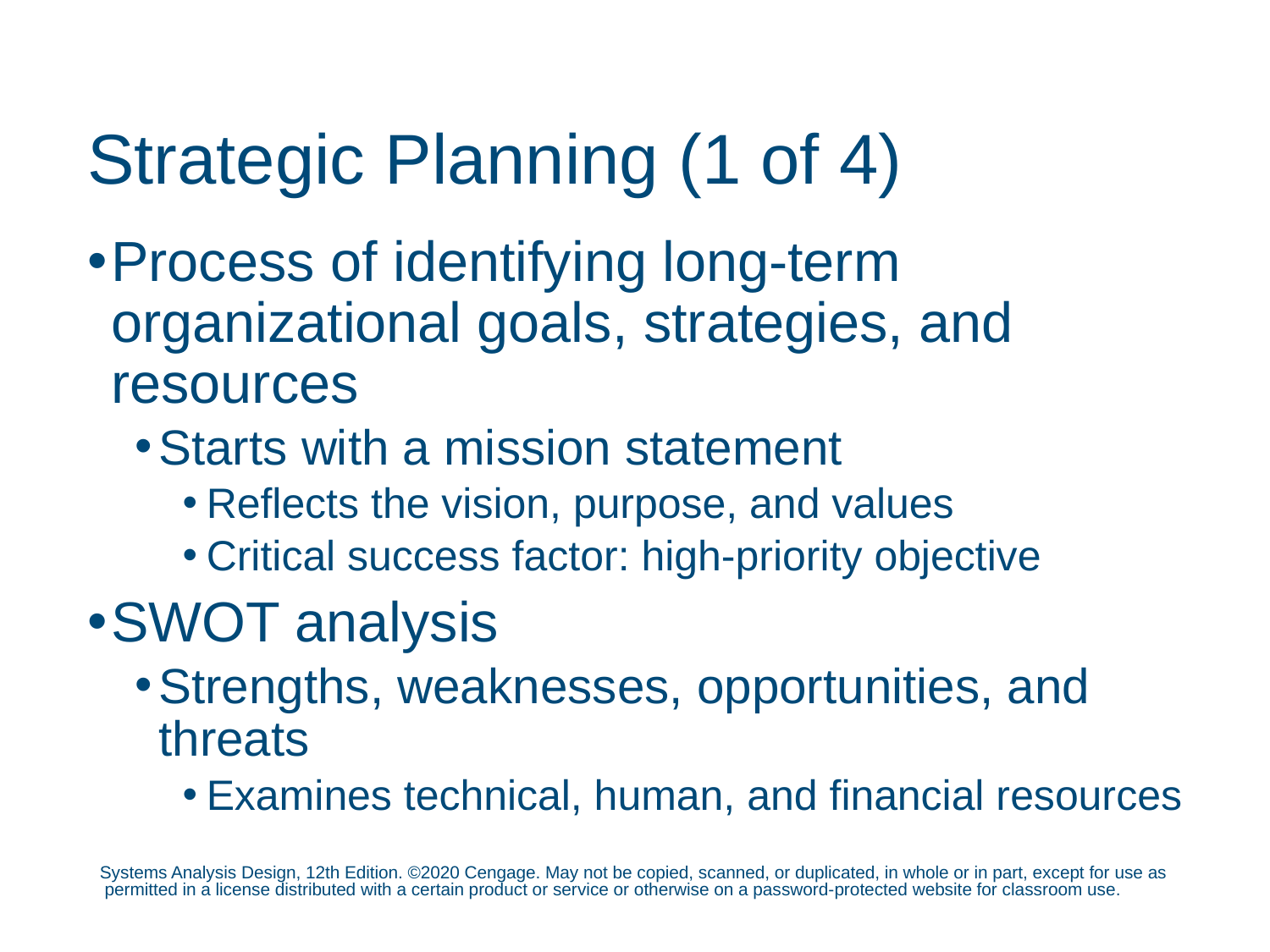

# Strategic Planning (1 of 4)
Process of identifying long-term organizational goals, strategies, and resources
Starts with a mission statement
Reflects the vision, purpose, and values
Critical success factor: high-priority objective
SWOT analysis
Strengths, weaknesses, opportunities, and threats
Examines technical, human, and financial resources
Systems Analysis Design, 12th Edition. ©2020 Cengage. May not be copied, scanned, or duplicated, in whole or in part, except for use as permitted in a license distributed with a certain product or service or otherwise on a password-protected website for classroom use.